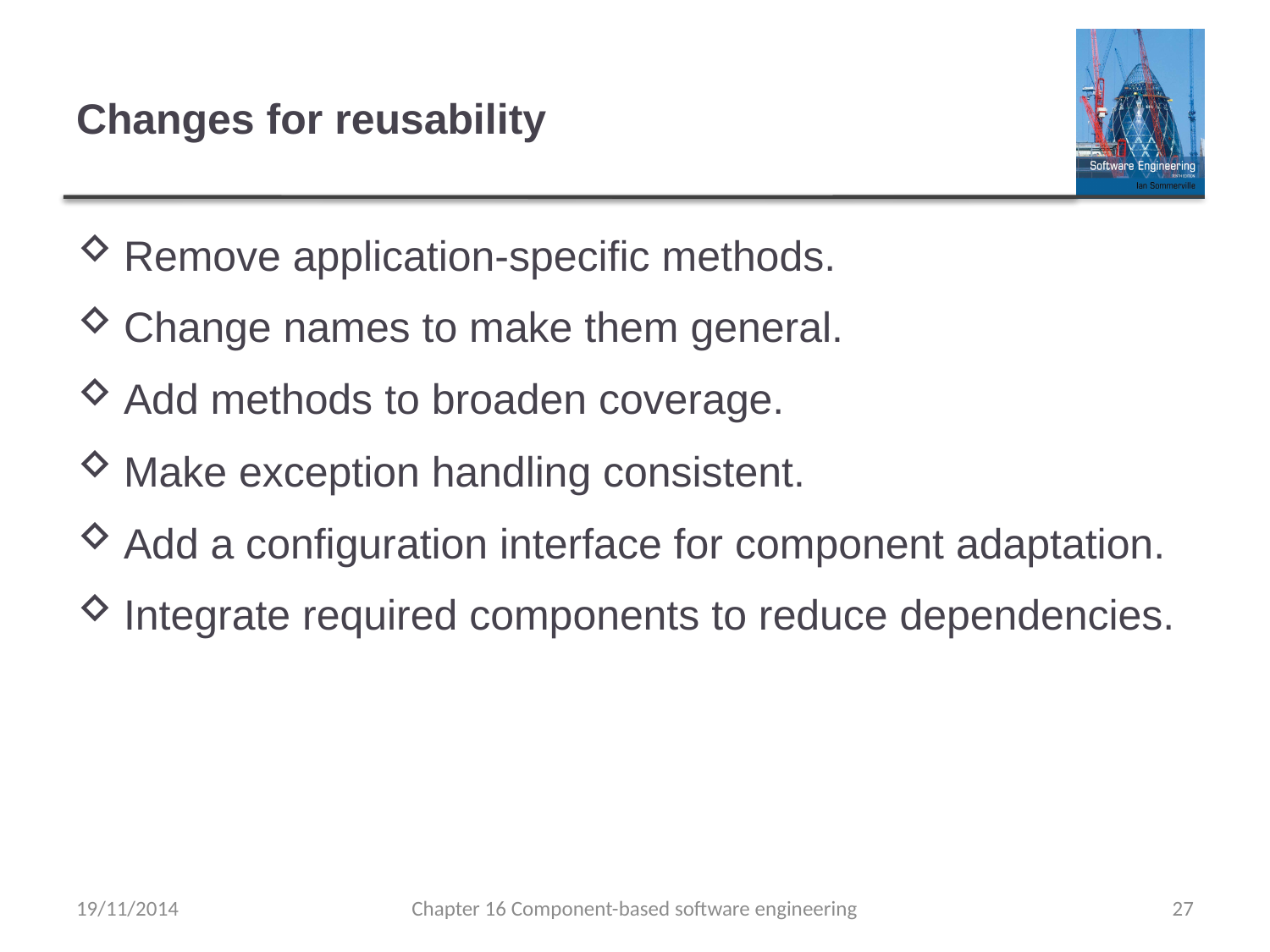

# Changes for reusability
Remove application-specific methods.
Change names to make them general.
Add methods to broaden coverage.
Make exception handling consistent.
Add a configuration interface for component adaptation.
Integrate required components to reduce dependencies.
19/11/2014
Chapter 16 Component-based software engineering
27